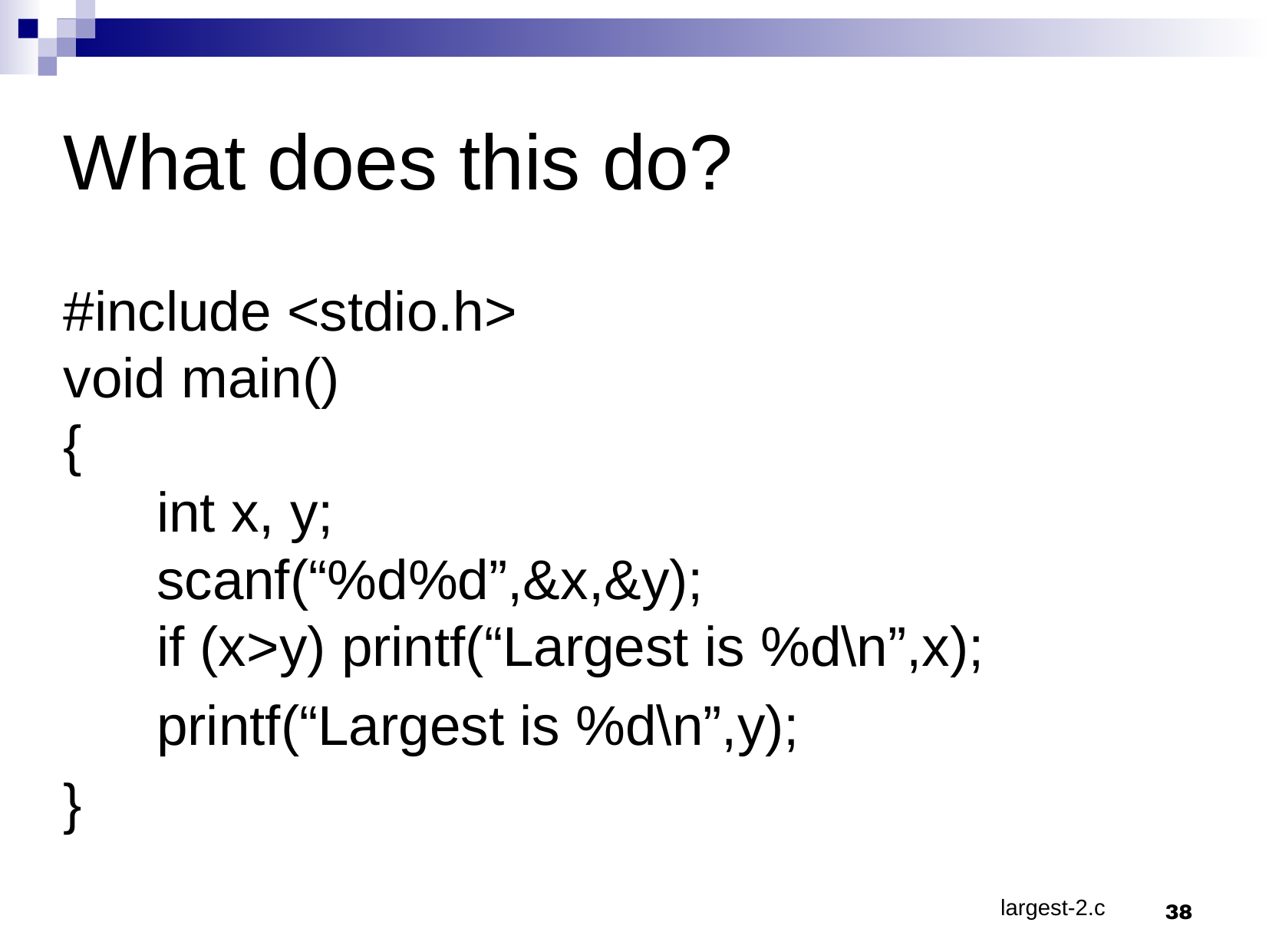

# What does this do?
#include <stdio.h>
void main()
{
      int x, y;
      scanf(“%d%d”,&x,&y);
      if (x>y) printf(“Largest is %d\n”,x);
      printf(“Largest is %d\n”,y);
}

38
largest-2.c